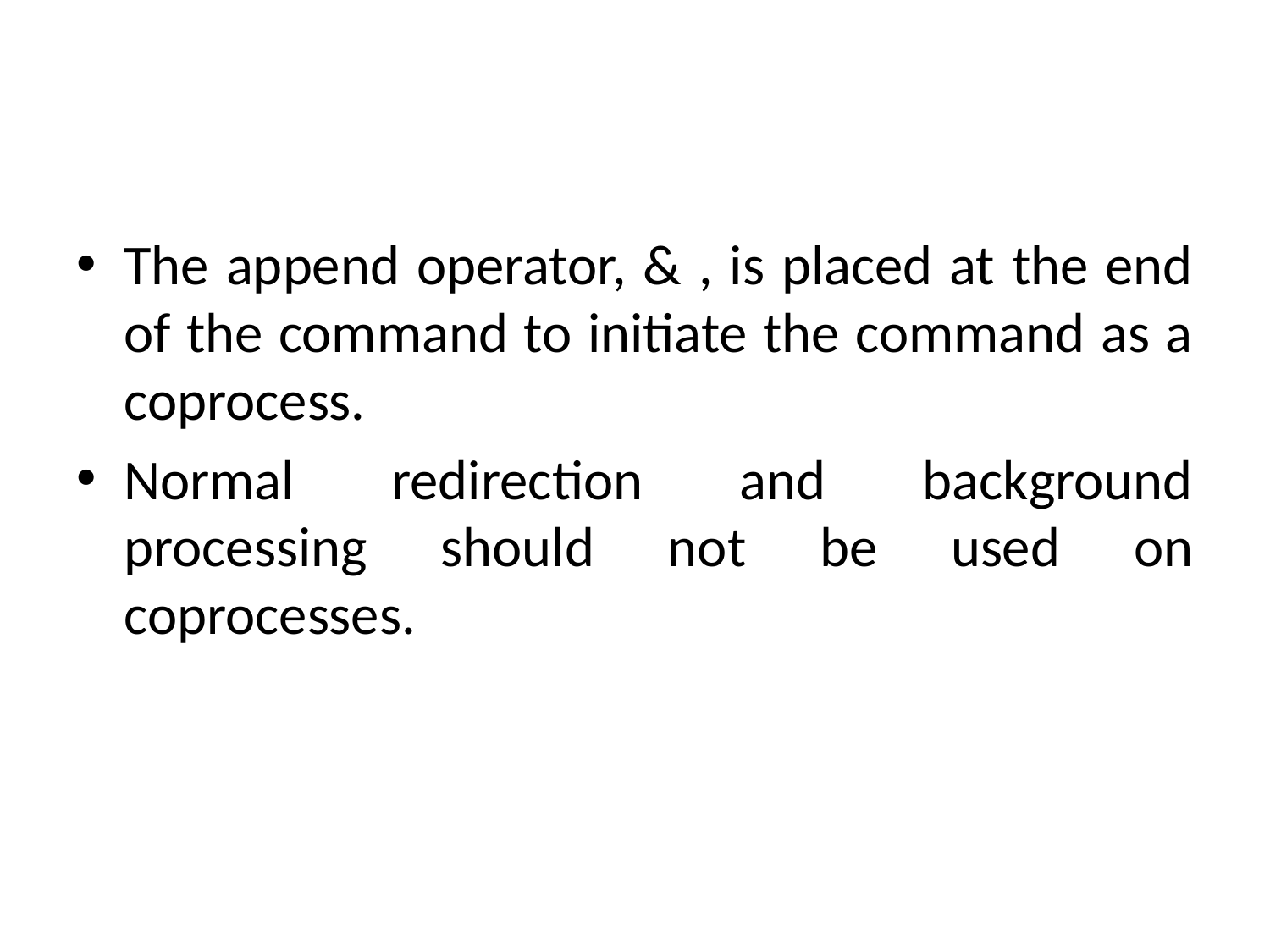

#
The append operator, & , is placed at the end of the command to initiate the command as a coprocess.
Normal redirection and background processing should not be used on coprocesses.